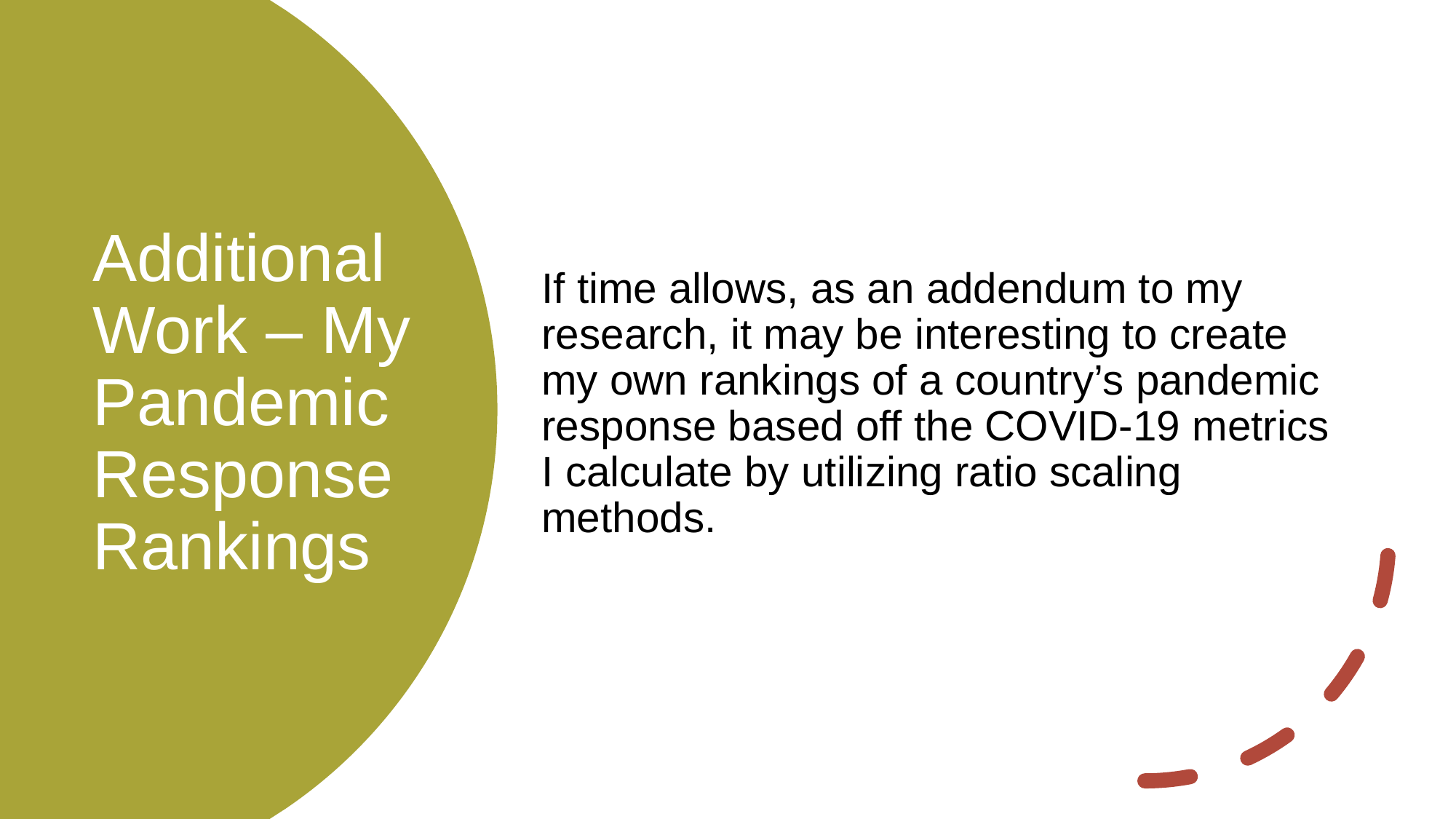

If time allows, as an addendum to my research, it may be interesting to create my own rankings of a country’s pandemic response based off the COVID-19 metrics I calculate by utilizing ratio scaling methods.
# Additional Work – My Pandemic Response Rankings